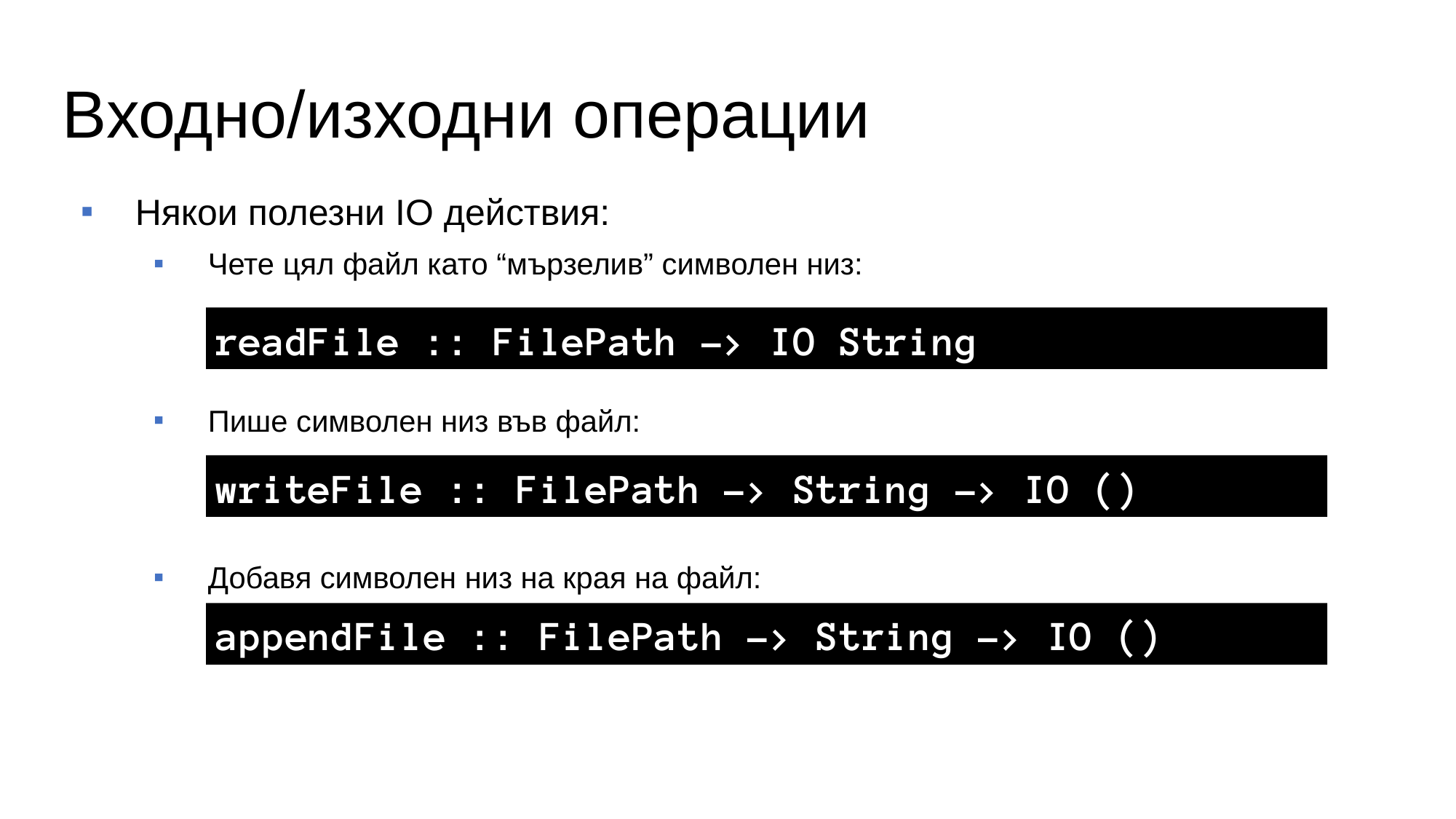

# Входно/изходни операции
Някои полезни IO действия:
Чете цял файл като “мързелив” символен низ:

Пише символен низ във файл:

Добавя символен низ на края на файл:

readFile :: FilePath -> IO String
writeFile :: FilePath -> String -> IO ()
appendFile :: FilePath -> String -> IO ()